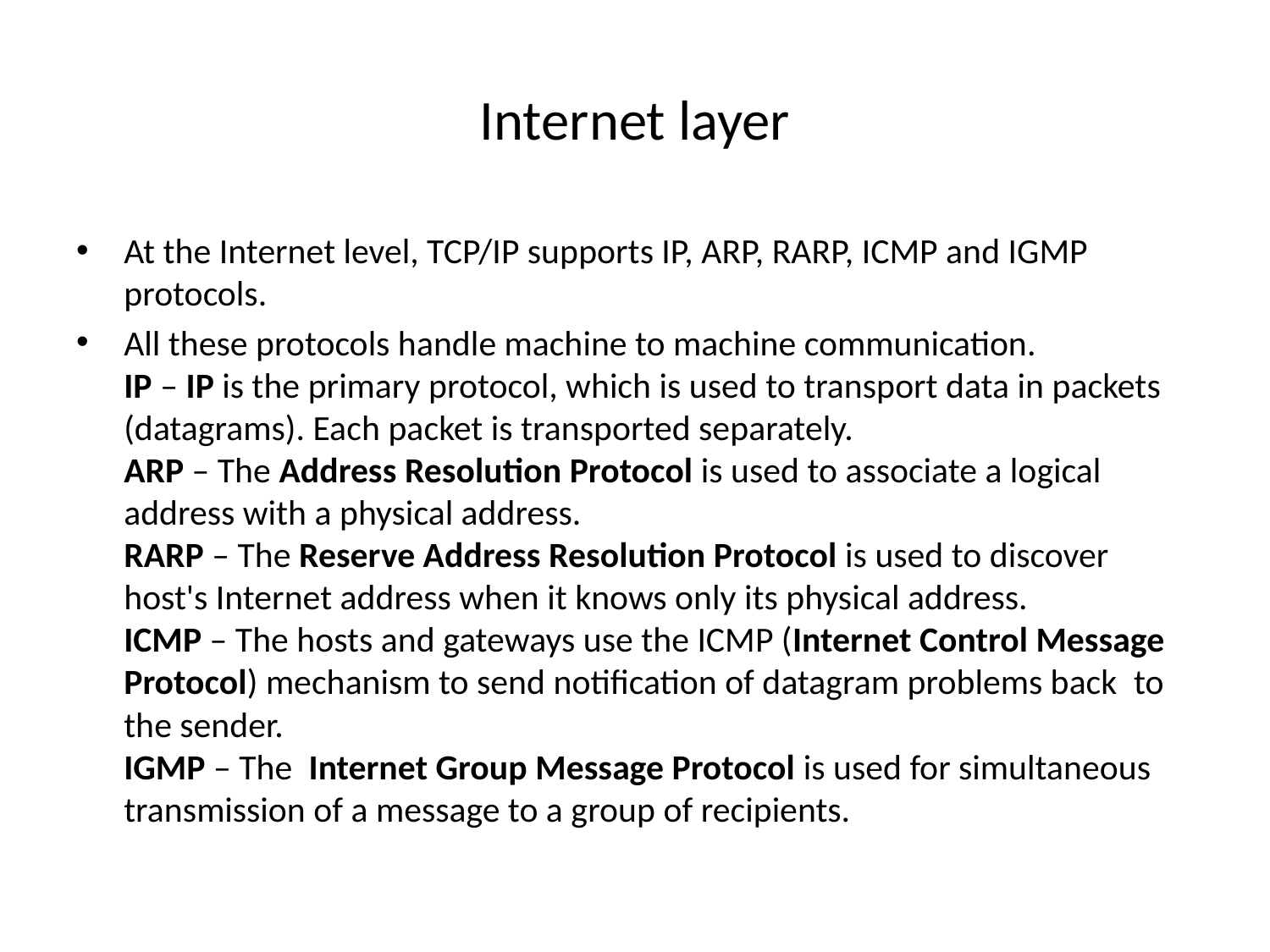

# Internet layer
At the Internet level, TCP/IP supports IP, ARP, RARP, ICMP and IGMP protocols.
All these protocols handle machine to machine communication.
IP – IP is the primary protocol, which is used to transport data in packets (datagrams). Each packet is transported separately.
ARP – The Address Resolution Protocol is used to associate a logical address with a physical address.
RARP – The Reserve Address Resolution Protocol is used to discover host's Internet address when it knows only its physical address.
ICMP – The hosts and gateways use the ICMP (Internet Control Message Protocol) mechanism to send notification of datagram problems back  to the sender.
IGMP – The  Internet Group Message Protocol is used for simultaneous transmission of a message to a group of recipients.